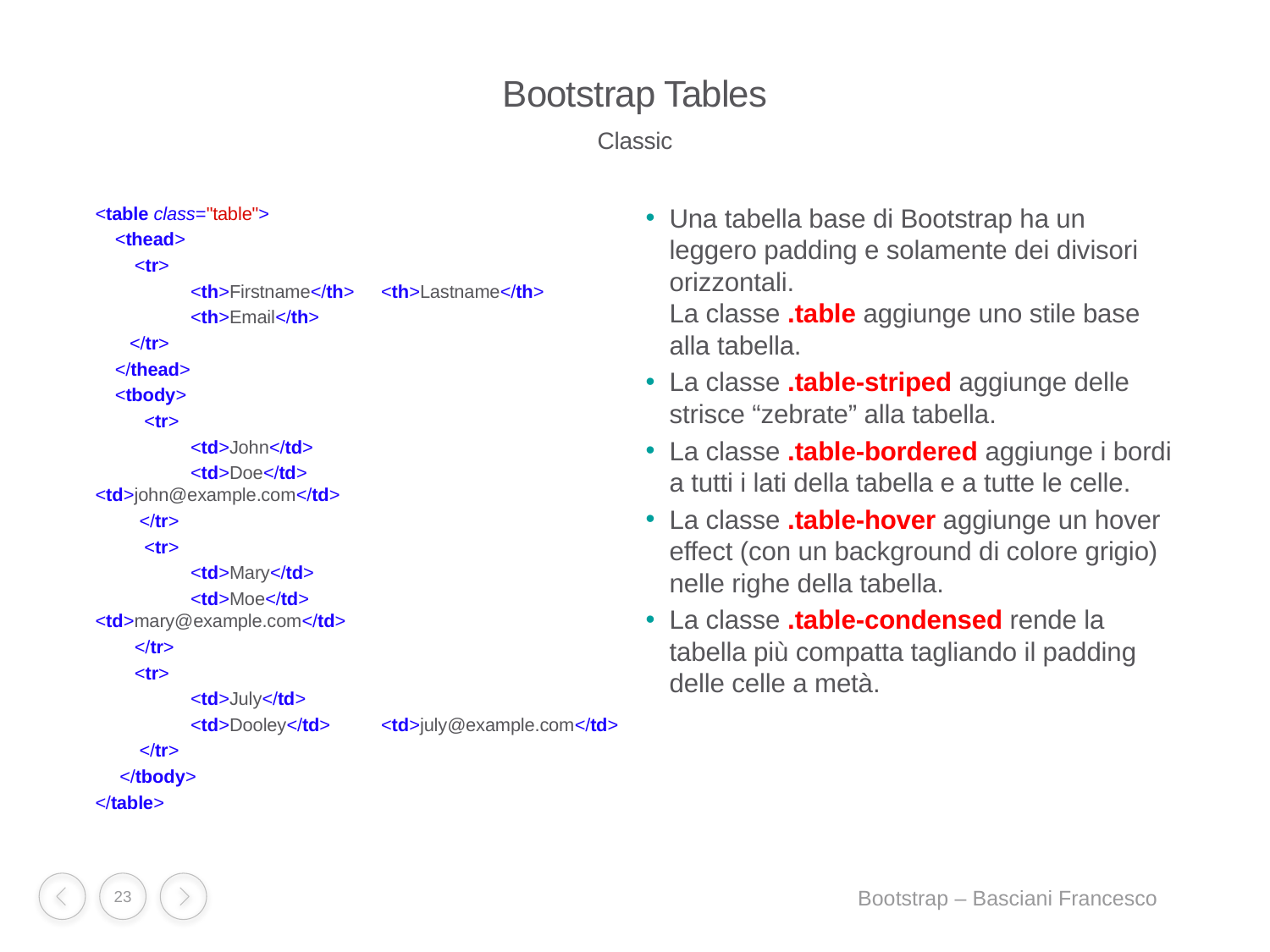

# Bootstrap Tables
Classic
<table class="table">
    <thead>
        <tr>
	<th>Firstname</th> 	<th>Lastname</th>
	<th>Email</th>
       </tr>
    </thead>
    <tbody>
          <tr>
	<td>John</td>
	<td>Doe</td> 	<td>john@example.com</td>
         </tr>
          <tr>
	<td>Mary</td>
	<td>Moe</td> 	<td>mary@example.com</td>
        </tr>
        <tr>
	<td>July</td>
	<td>Dooley</td> 	<td>july@example.com</td>
         </tr>
     </tbody>
</table>
Una tabella base di Bootstrap ha un leggero padding e solamente dei divisori orizzontali.
La classe .table aggiunge uno stile base alla tabella.
La classe .table-striped aggiunge delle strisce “zebrate” alla tabella.
La classe .table-bordered aggiunge i bordi a tutti i lati della tabella e a tutte le celle.
La classe .table-hover aggiunge un hover effect (con un background di colore grigio) nelle righe della tabella.
La classe .table-condensed rende la tabella più compatta tagliando il padding delle celle a metà.